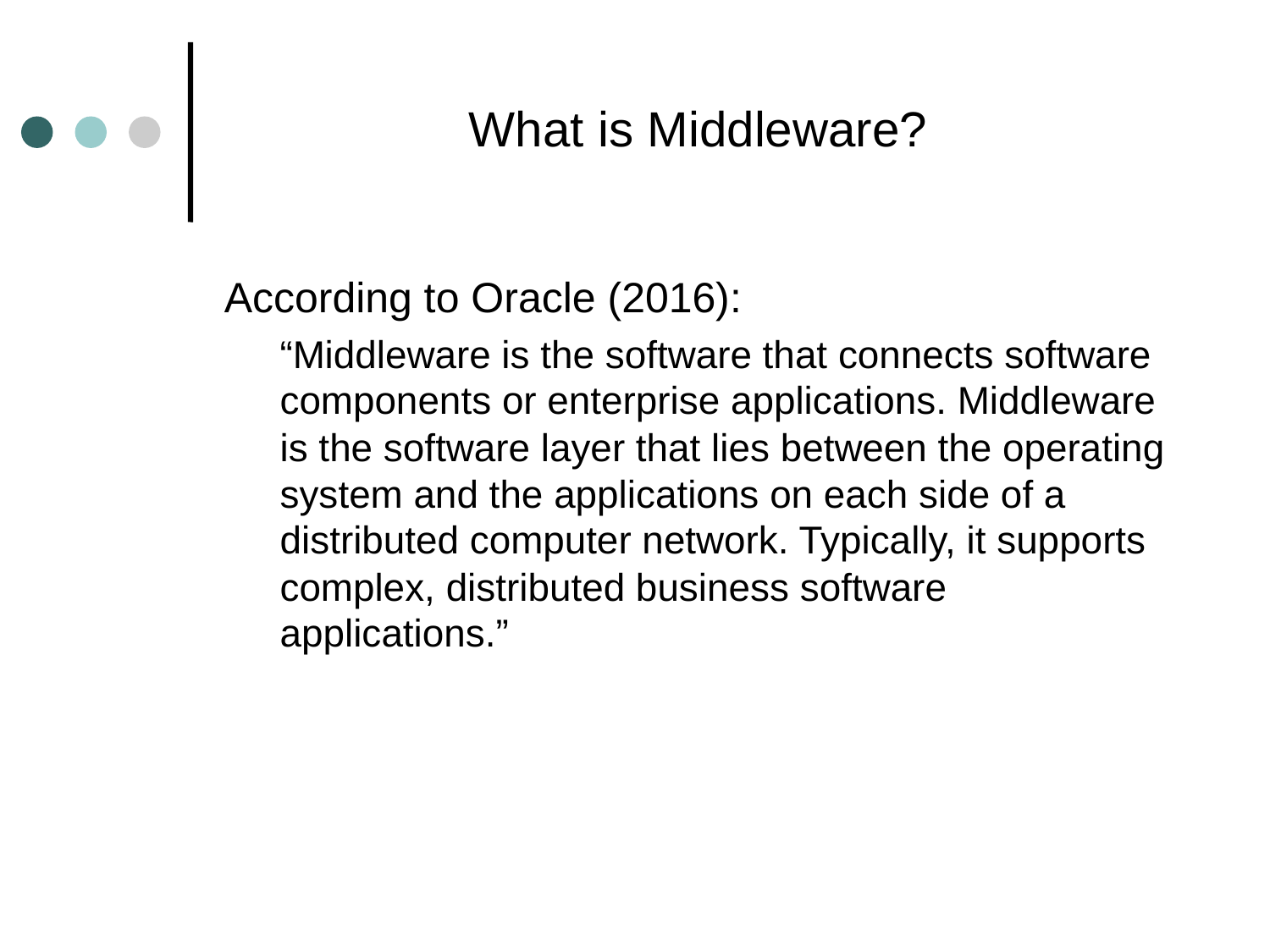

# What is Middleware?
According to Oracle (2016):
“Middleware is the software that connects software components or enterprise applications. Middleware is the software layer that lies between the operating system and the applications on each side of a distributed computer network. Typically, it supports complex, distributed business software applications.”